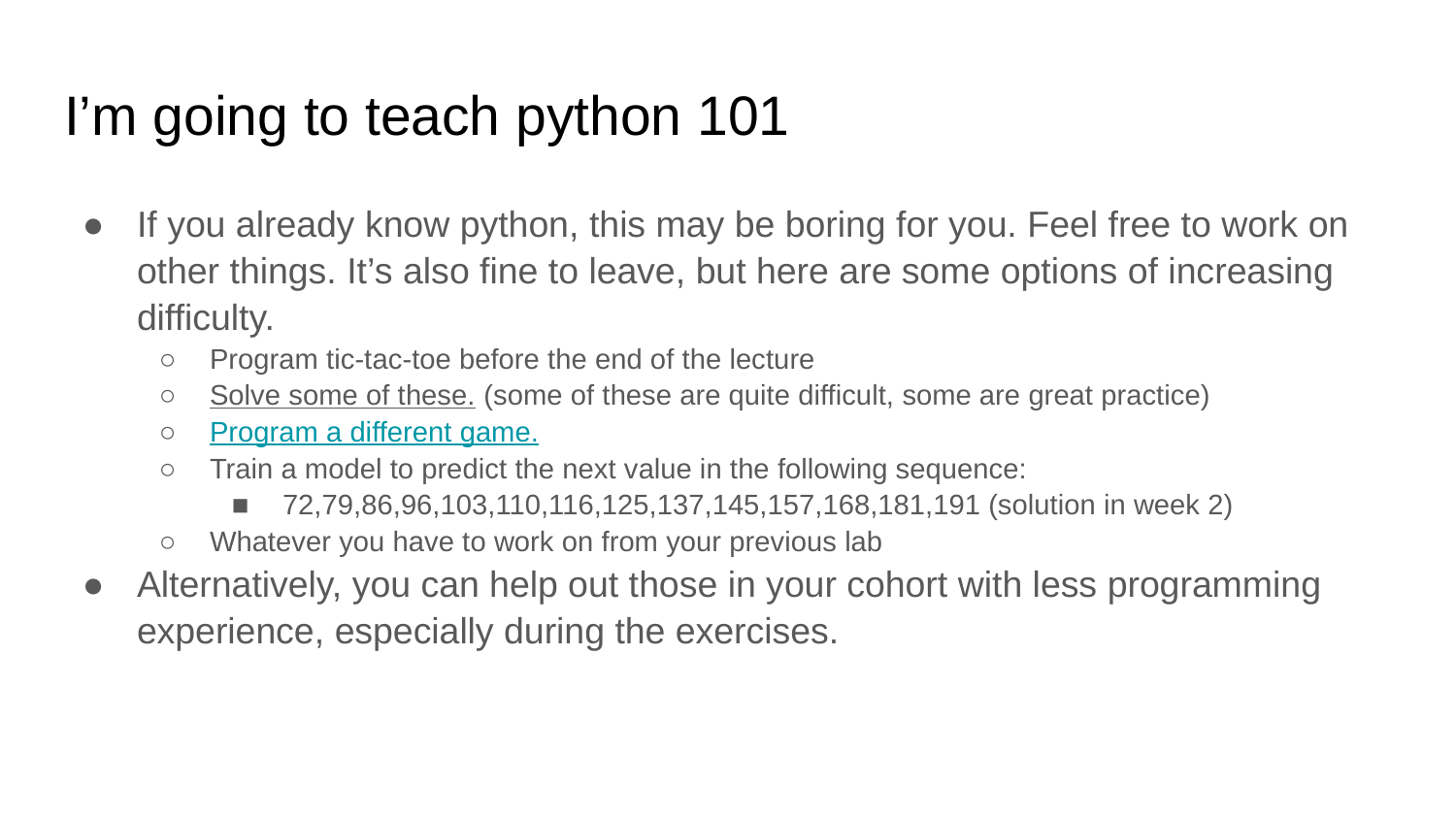

# I’m going to teach python 101
If you already know python, this may be boring for you. Feel free to work on other things. It’s also fine to leave, but here are some options of increasing difficulty.
Program tic-tac-toe before the end of the lecture
Solve some of these. (some of these are quite difficult, some are great practice)
Program a different game.
Train a model to predict the next value in the following sequence:
72,79,86,96,103,110,116,125,137,145,157,168,181,191 (solution in week 2)
Whatever you have to work on from your previous lab
Alternatively, you can help out those in your cohort with less programming experience, especially during the exercises.